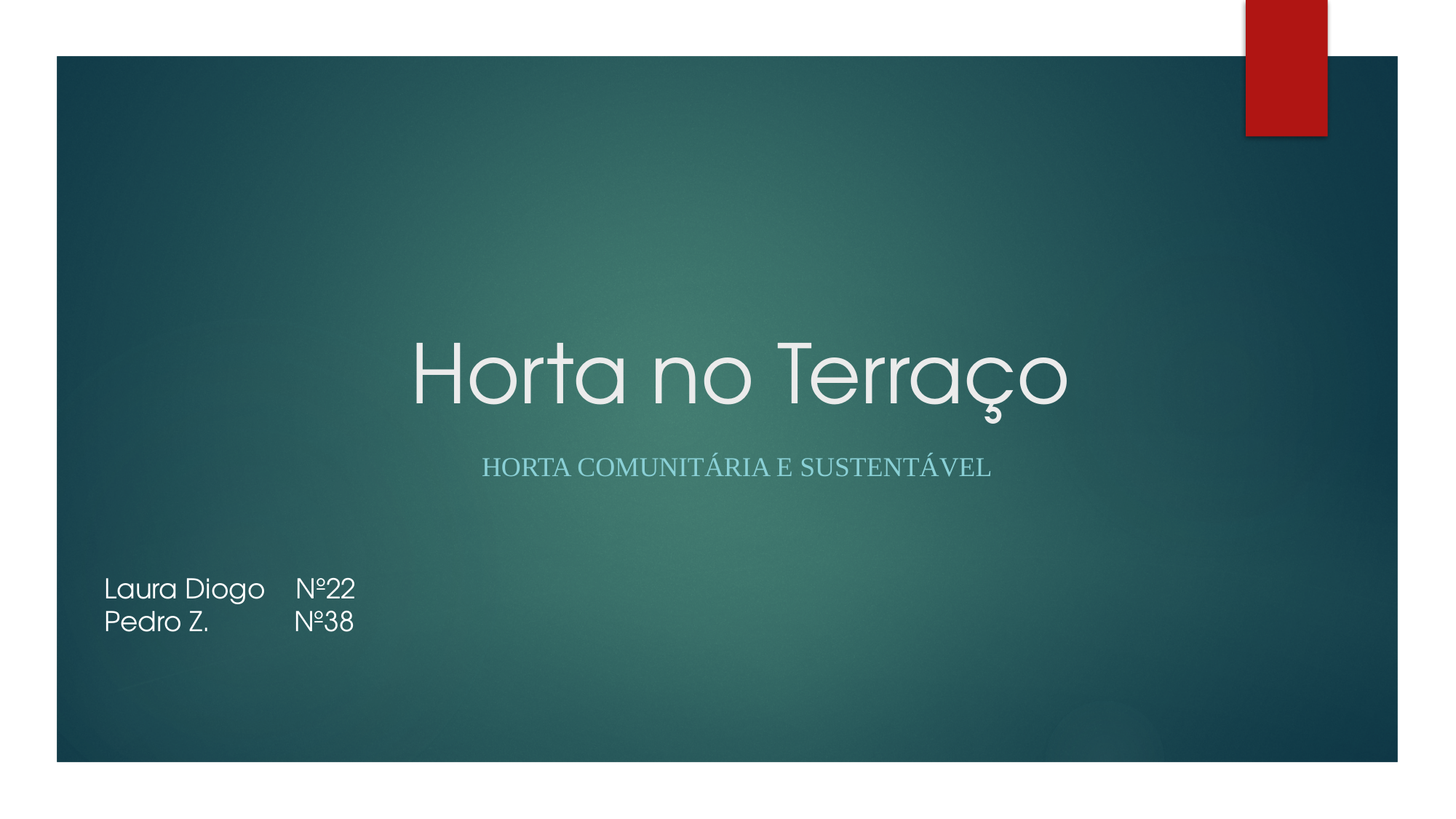

# Horta no Terraço
HORTA COMUNITÁRIA E SUSTENTÁVEL
Laura Diogo    Nº22
Pedro Z.           Nº38